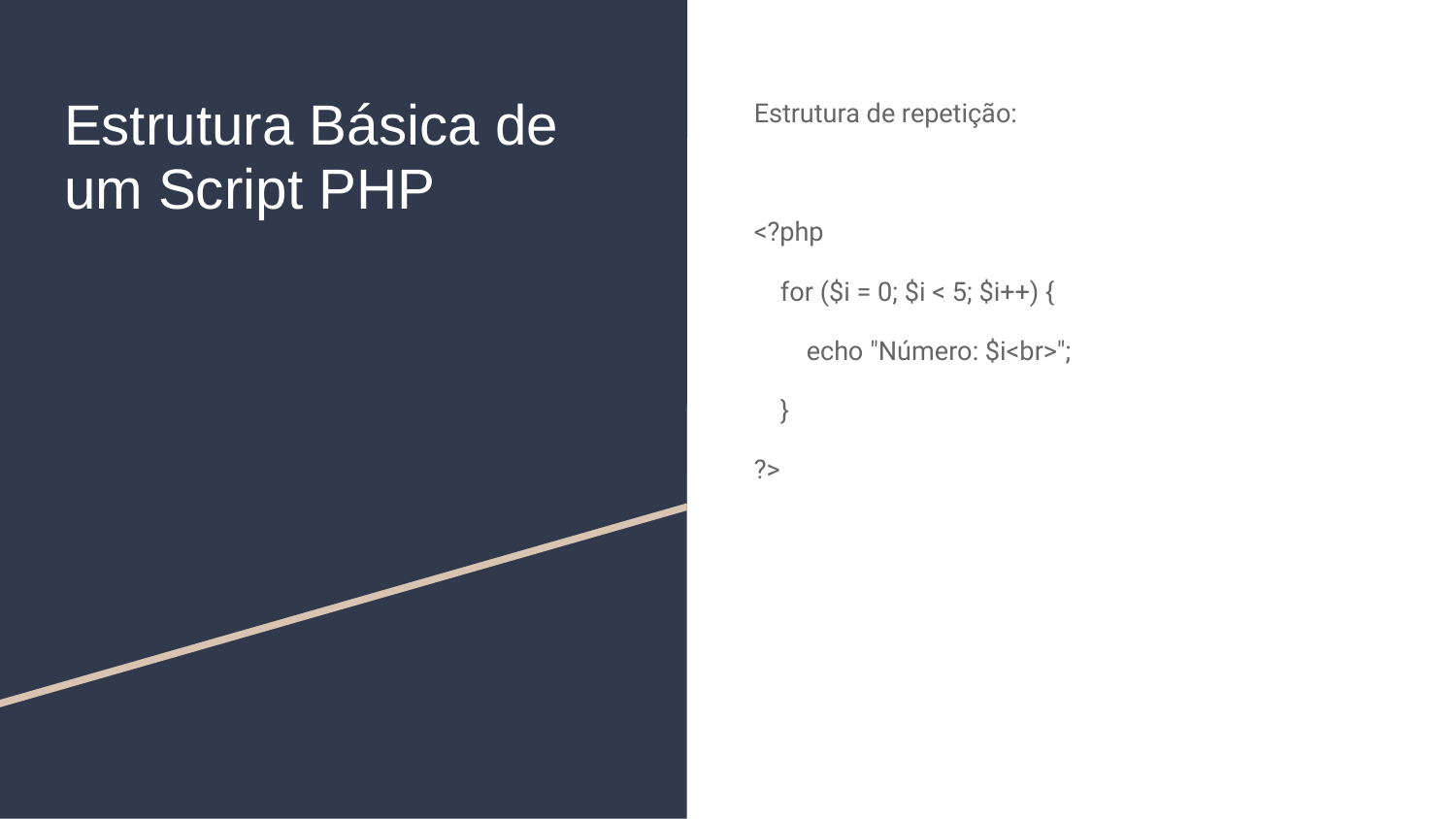

# Estrutura Básica de um Script PHP

Estrutura de repetição:

<?php
    for ($i = 0; $i < 5; $i++) {
        echo "Número: $i<br>";
    }
?>